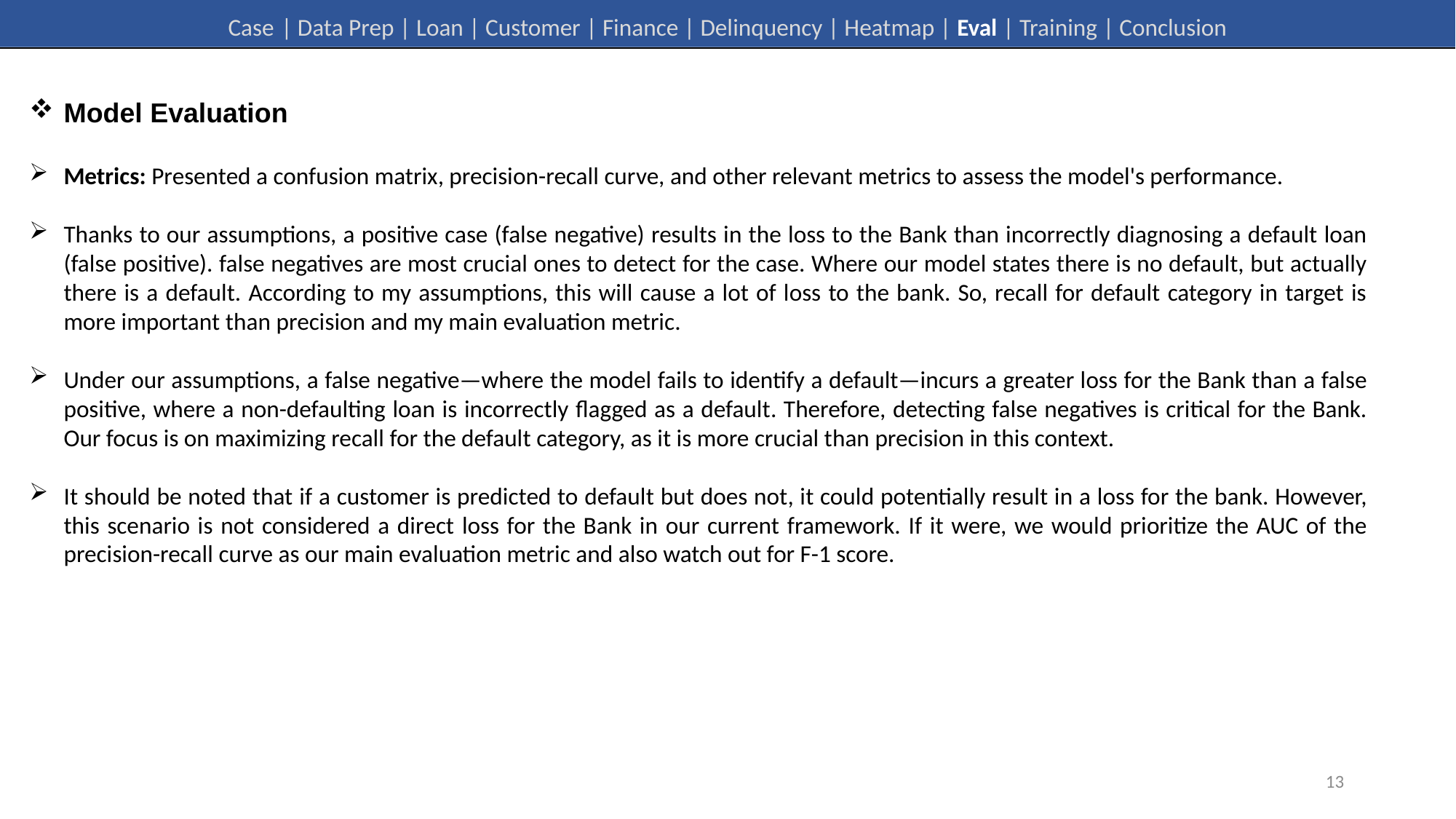

Case | Data Prep | Loan | Customer | Finance | Delinquency | Heatmap | Eval | Training | Conclusion
Model Evaluation

Metrics: Presented a confusion matrix, precision-recall curve, and other relevant metrics to assess the model's performance.

Thanks to our assumptions, a positive case (false negative) results in the loss to the Bank than incorrectly diagnosing a default loan (false positive). false negatives are most crucial ones to detect for the case. Where our model states there is no default, but actually there is a default. According to my assumptions, this will cause a lot of loss to the bank. So, recall for default category in target is more important than precision and my main evaluation metric.

Under our assumptions, a false negative—where the model fails to identify a default—incurs a greater loss for the Bank than a false positive, where a non-defaulting loan is incorrectly flagged as a default. Therefore, detecting false negatives is critical for the Bank. Our focus is on maximizing recall for the default category, as it is more crucial than precision in this context.

It should be noted that if a customer is predicted to default but does not, it could potentially result in a loss for the bank. However, this scenario is not considered a direct loss for the Bank in our current framework. If it were, we would prioritize the AUC of the precision-recall curve as our main evaluation metric and also watch out for F-1 score.

13